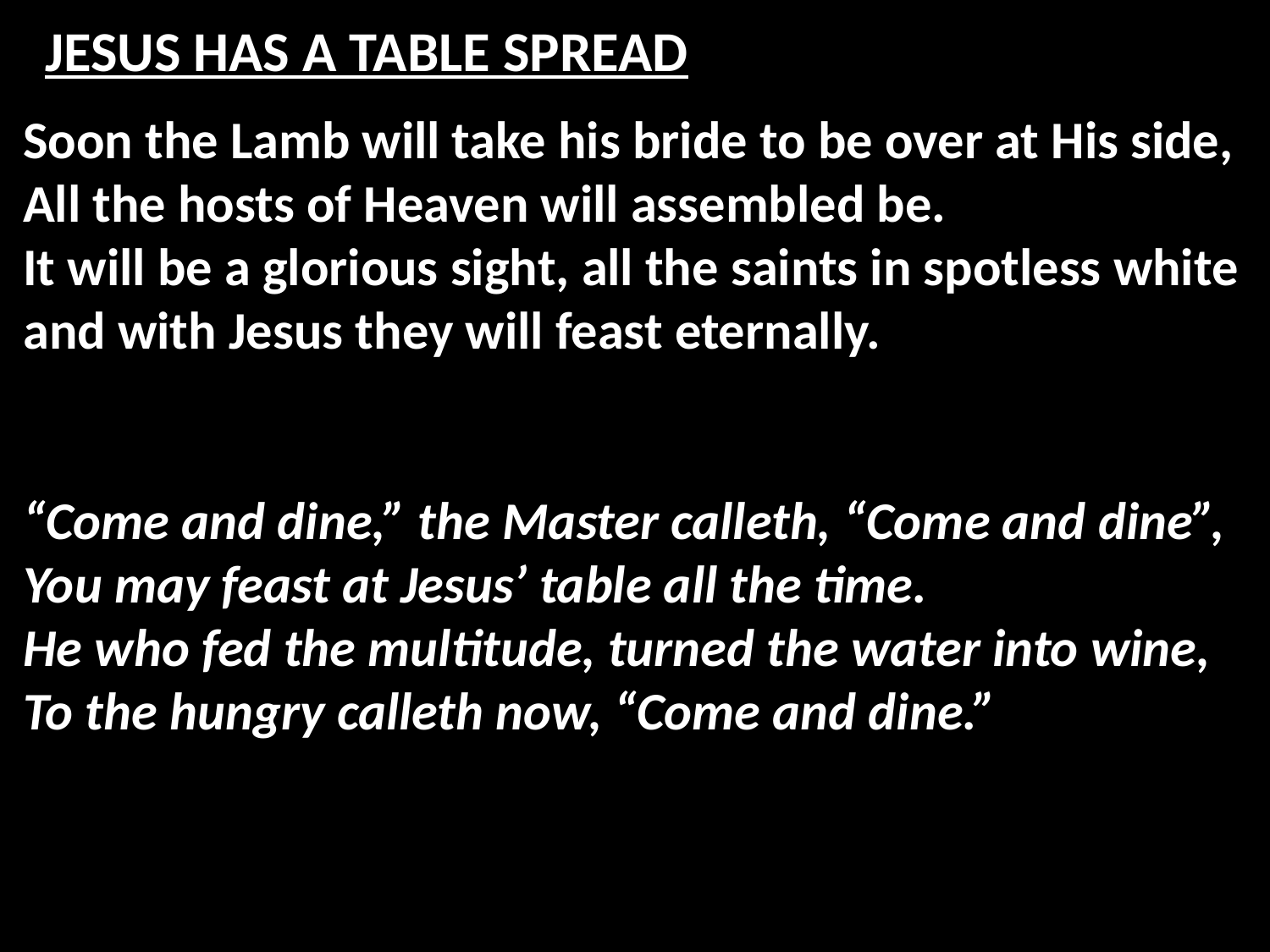

# JESUS HAS A TABLE SPREAD
Soon the Lamb will take his bride to be over at His side,
All the hosts of Heaven will assembled be.
It will be a glorious sight, all the saints in spotless white
and with Jesus they will feast eternally.

“Come and dine,” the Master calleth, “Come and dine”,
You may feast at Jesus’ table all the time.
He who fed the multitude, turned the water into wine,
To the hungry calleth now, “Come and dine.”